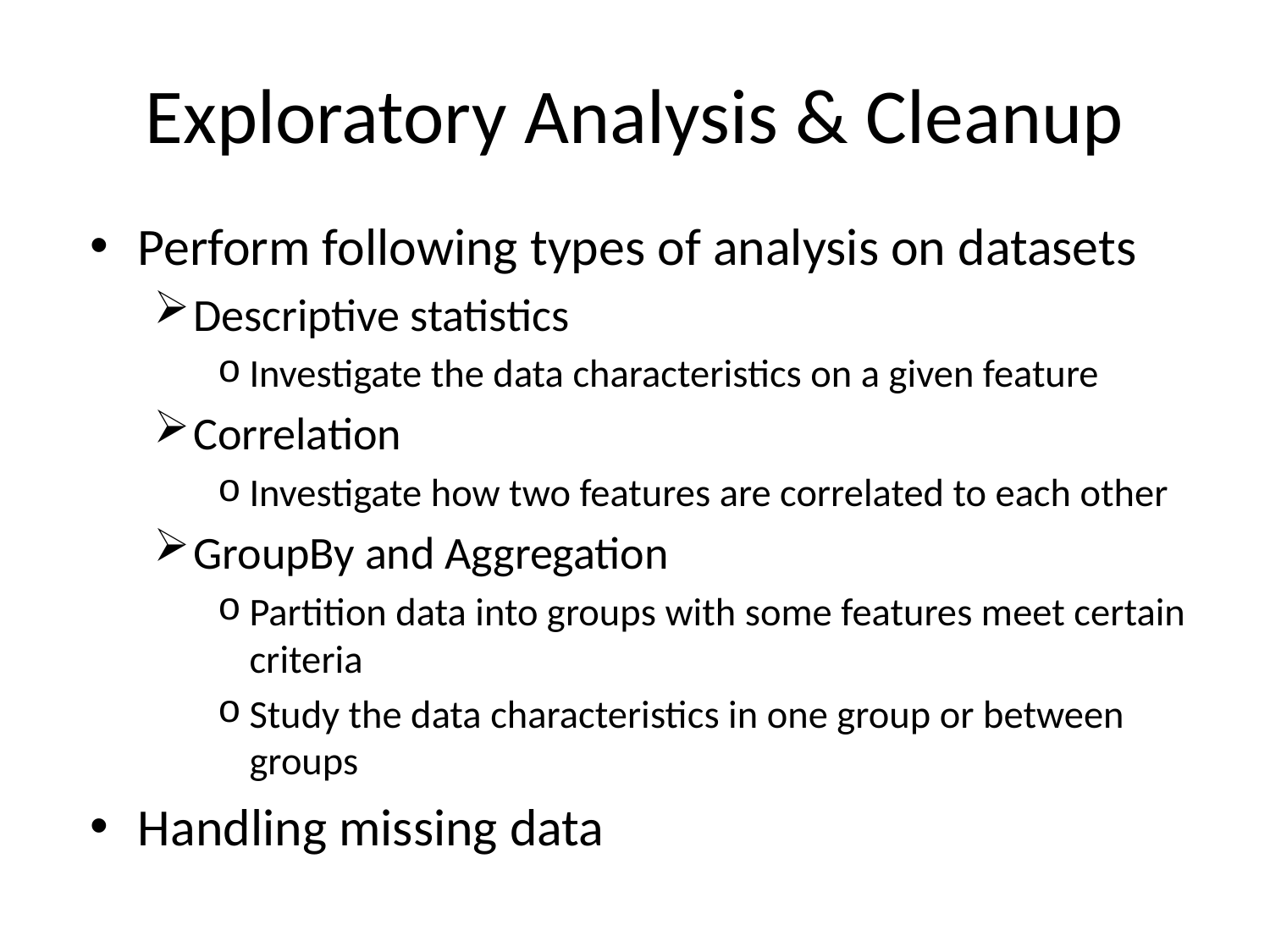

# Exploratory Analysis & Cleanup
Perform following types of analysis on datasets
Descriptive statistics
Investigate the data characteristics on a given feature
Correlation
Investigate how two features are correlated to each other
GroupBy and Aggregation
Partition data into groups with some features meet certain criteria
Study the data characteristics in one group or between groups
Handling missing data